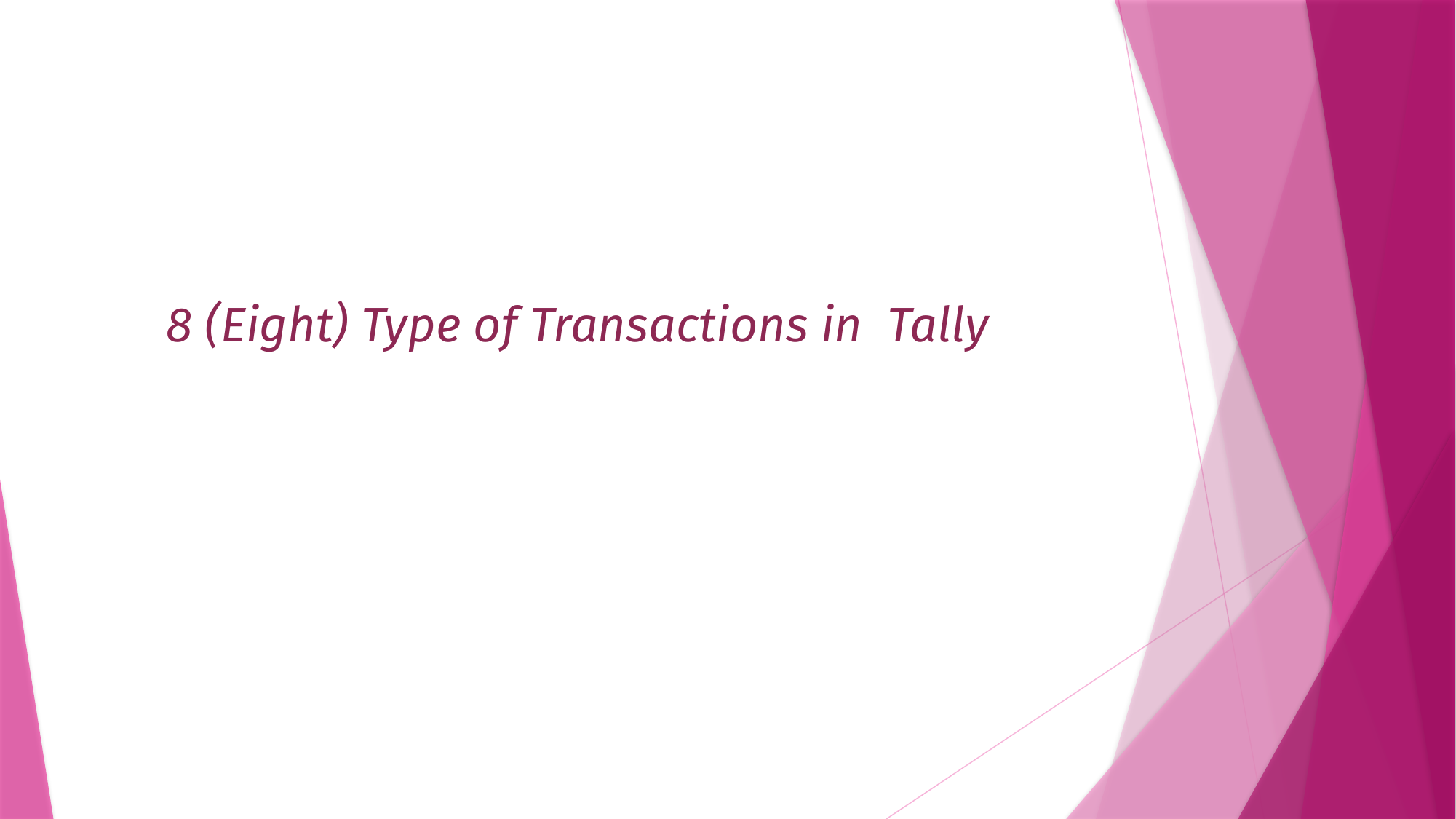

8 (Eight) Type of Transactions in  Tally